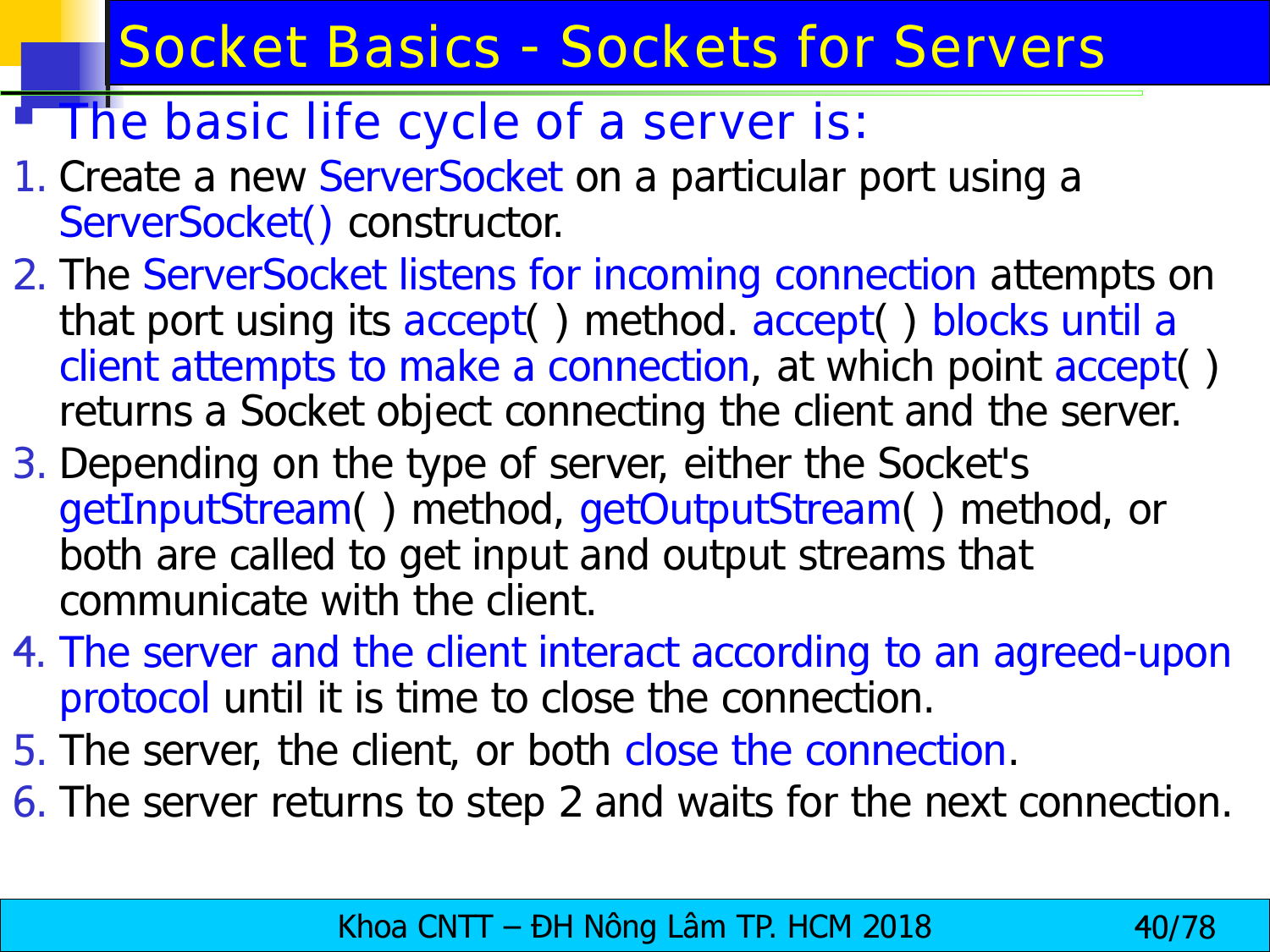

# Socket Basics - Sockets for Servers
The basic life cycle of a server is:
Create a new ServerSocket on a particular port using a ServerSocket() constructor.
The ServerSocket listens for incoming connection attempts on that port using its accept( ) method. accept( ) blocks until a client attempts to make a connection, at which point accept( ) returns a Socket object connecting the client and the server.
Depending on the type of server, either the Socket's getInputStream( ) method, getOutputStream( ) method, or both are called to get input and output streams that communicate with the client.
The server and the client interact according to an agreed-upon protocol until it is time to close the connection.
The server, the client, or both close the connection.
The server returns to step 2 and waits for the next connection.